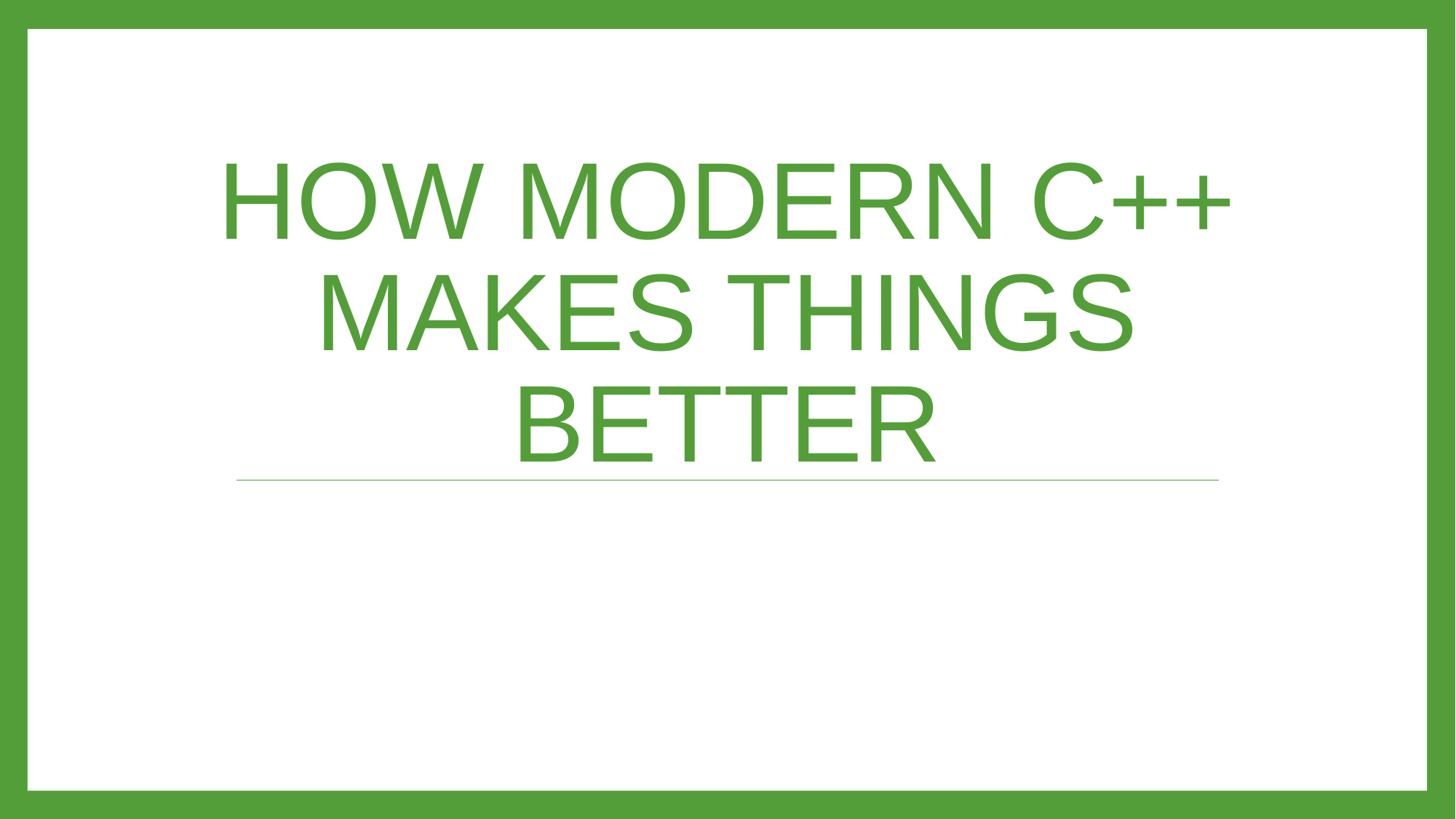

# How Modern C++ makes things better